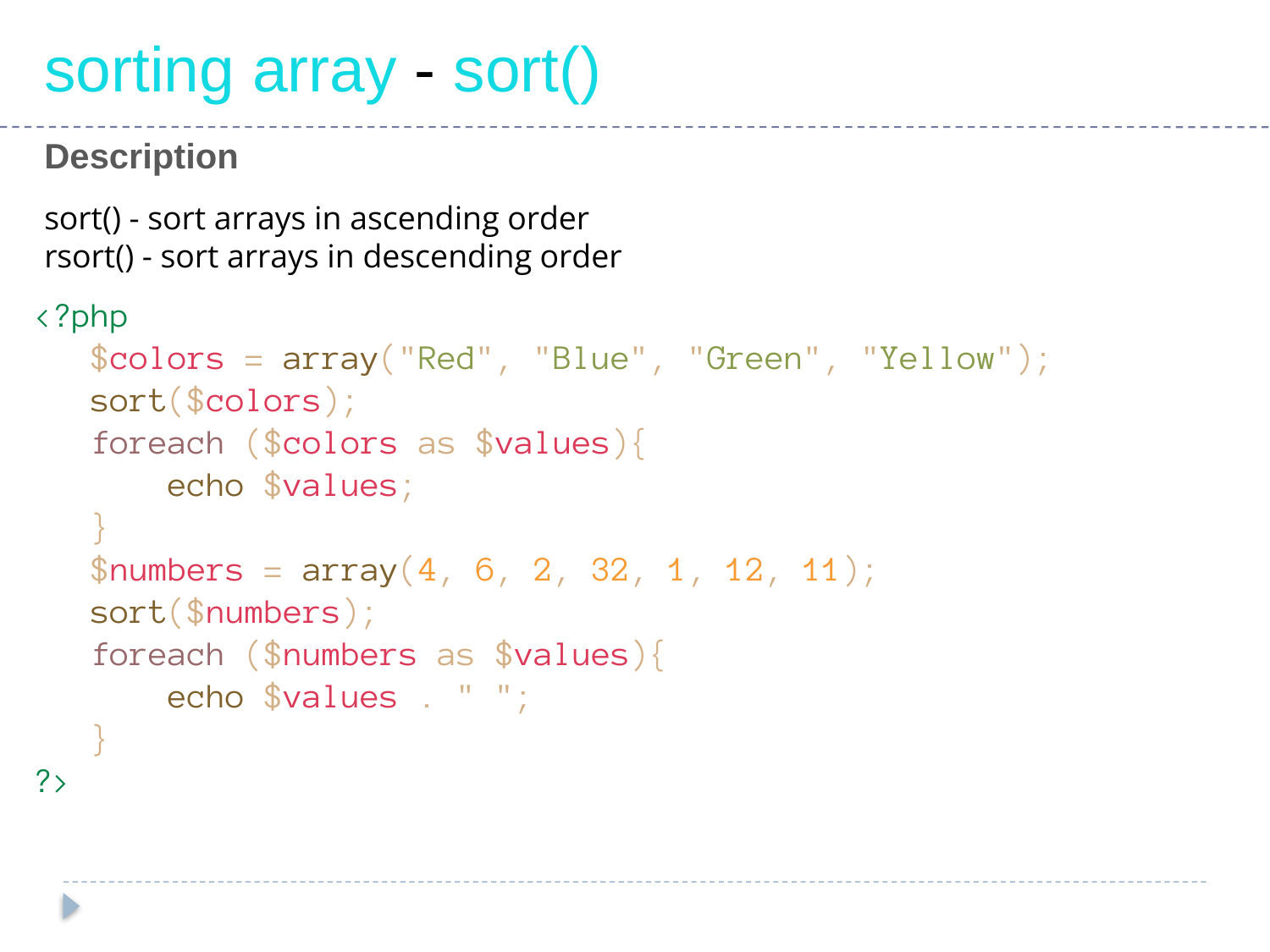

sorting array - sort()
Description
sort() - sort arrays in ascending order
rsort() - sort arrays in descending order
<?php
   $colors = array("Red", "Blue", "Green", "Yellow");
   sort($colors);
   foreach ($colors as $values){
       echo $values;
   }
   $numbers = array(4, 6, 2, 32, 1, 12, 11);
   sort($numbers);
   foreach ($numbers as $values){
       echo $values . " ";
   }
?>